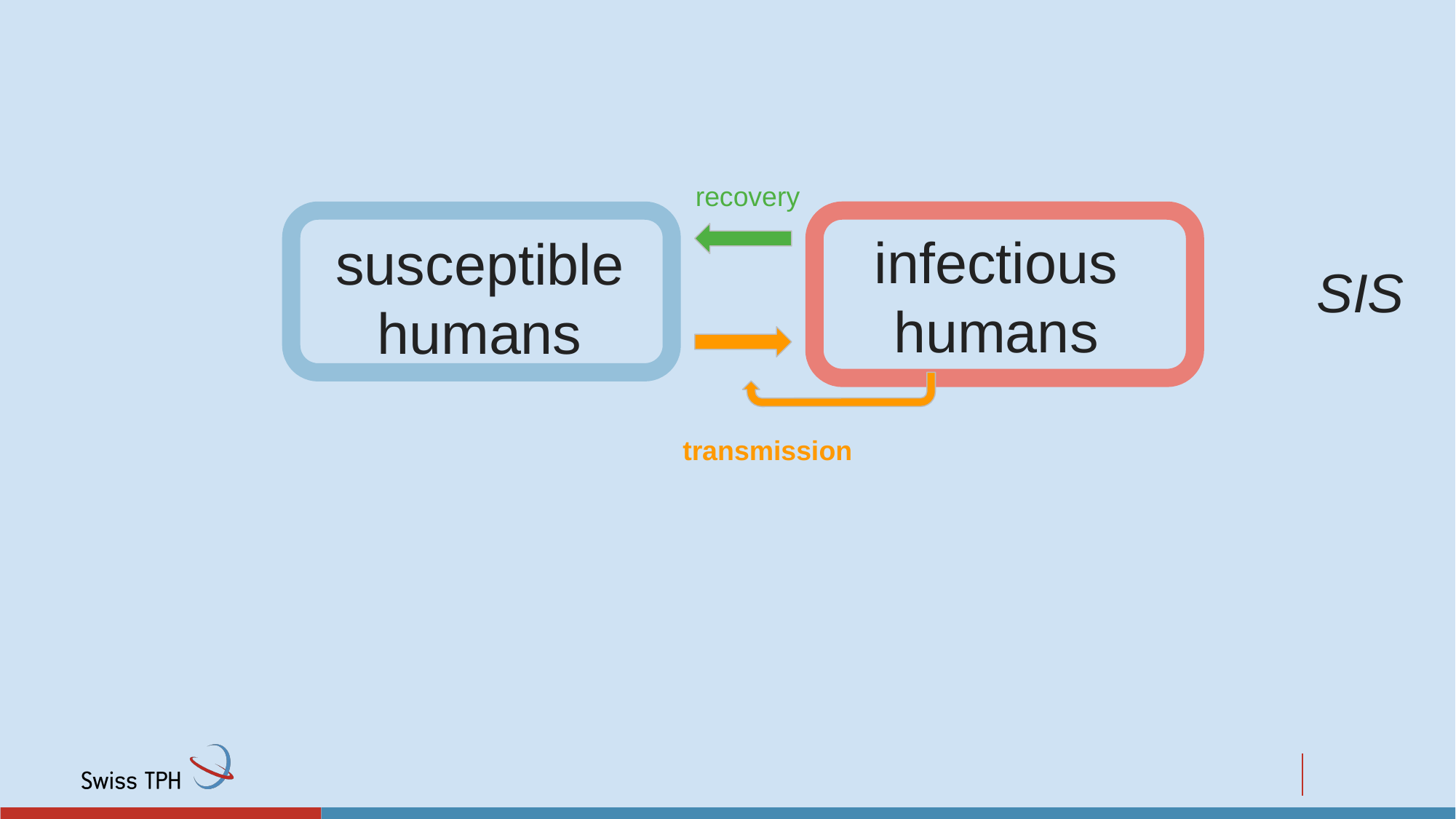

recovery

infectious
humans
susceptible humans

SIS

transmission